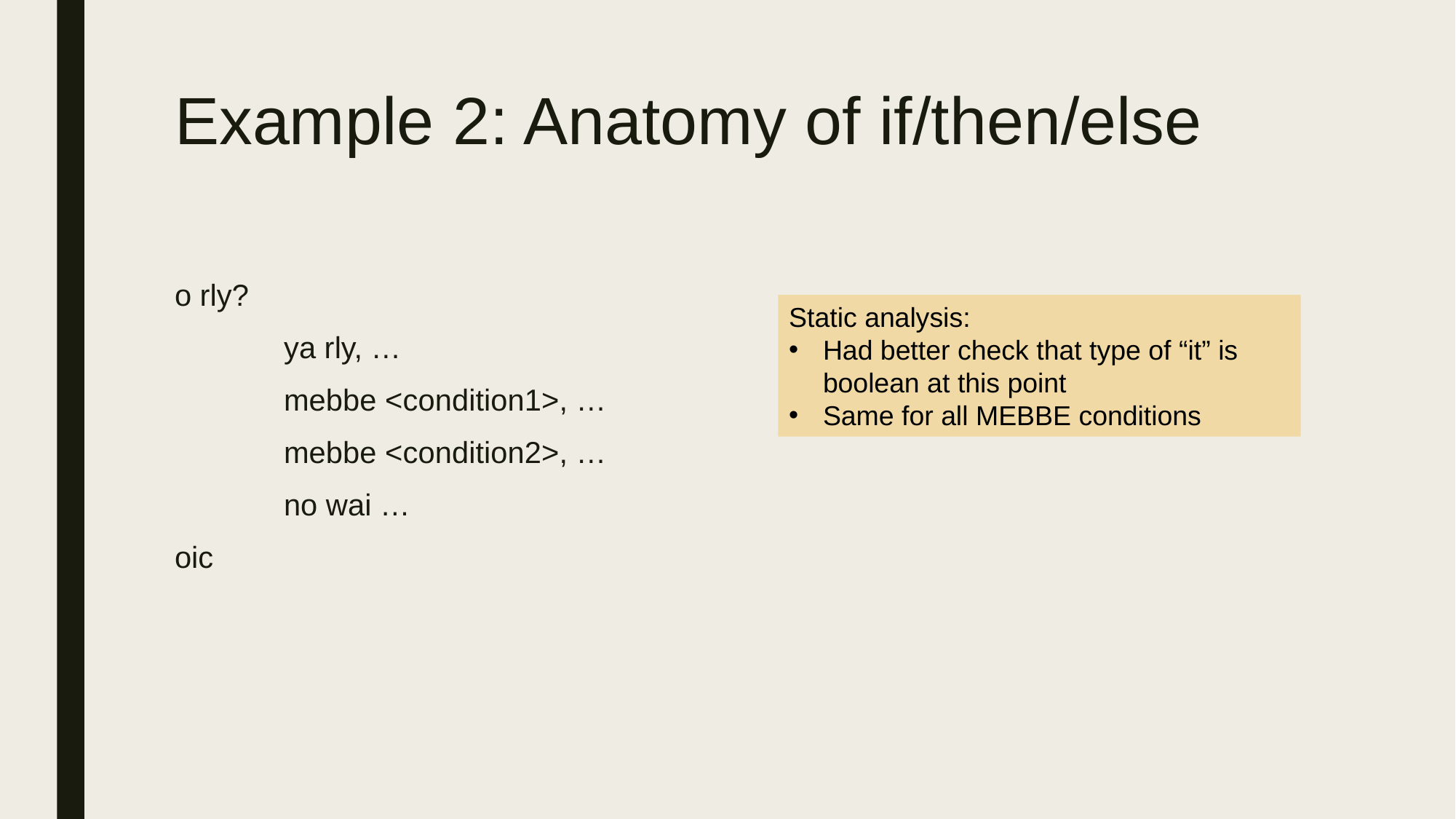

# Example 2: Anatomy of if/then/else
o rly?
	ya rly, …
	mebbe <condition1>, …
	mebbe <condition2>, …
	no wai …
oic

Static analysis:
Had better check that type of “it” is boolean at this point
Same for all MEBBE conditions